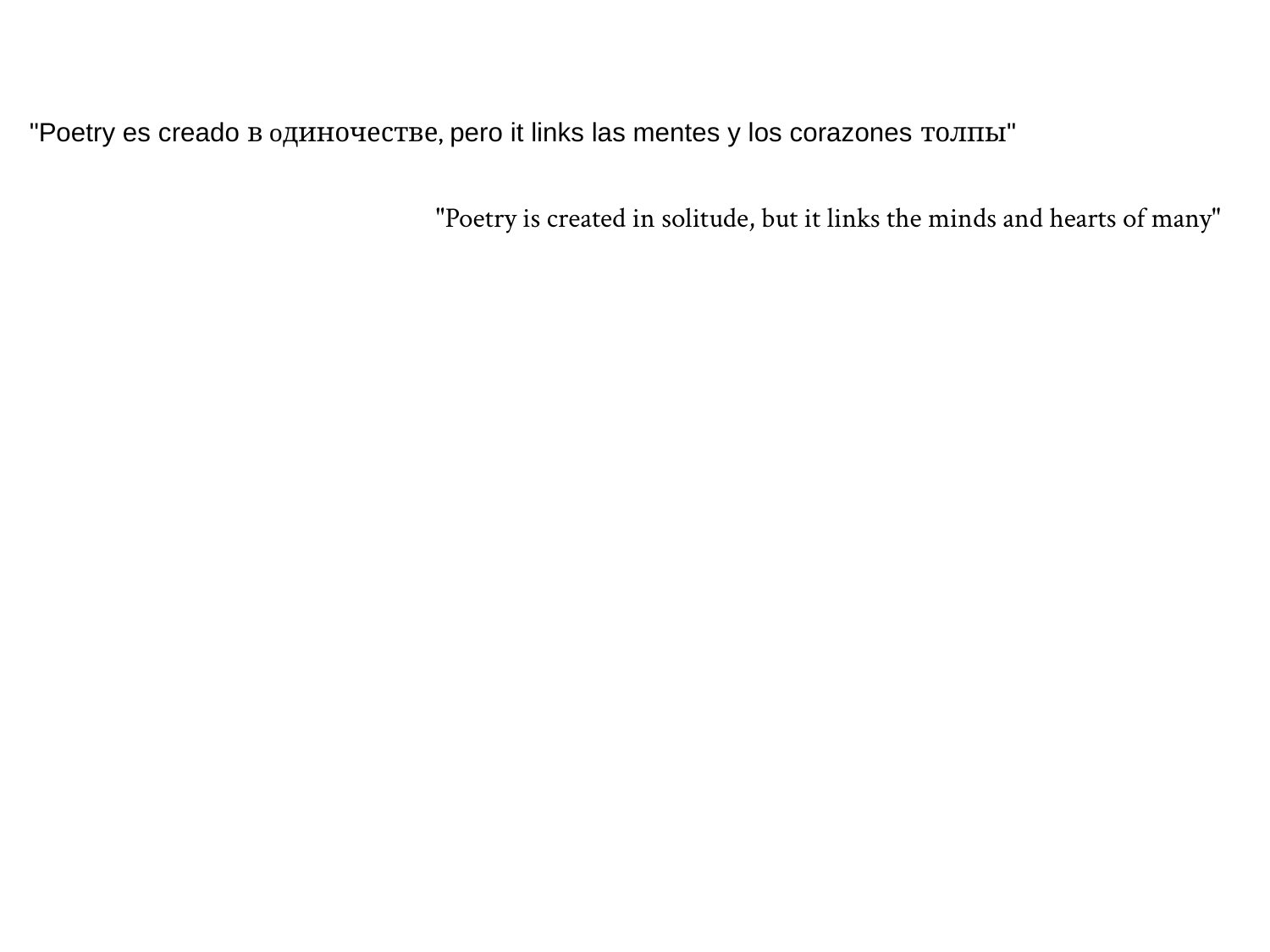

"Poetry es creado в oдиночестве, pero it links las mentes y los corazones толпы"
"Poetry is created in solitude, but it links the minds and hearts of many"